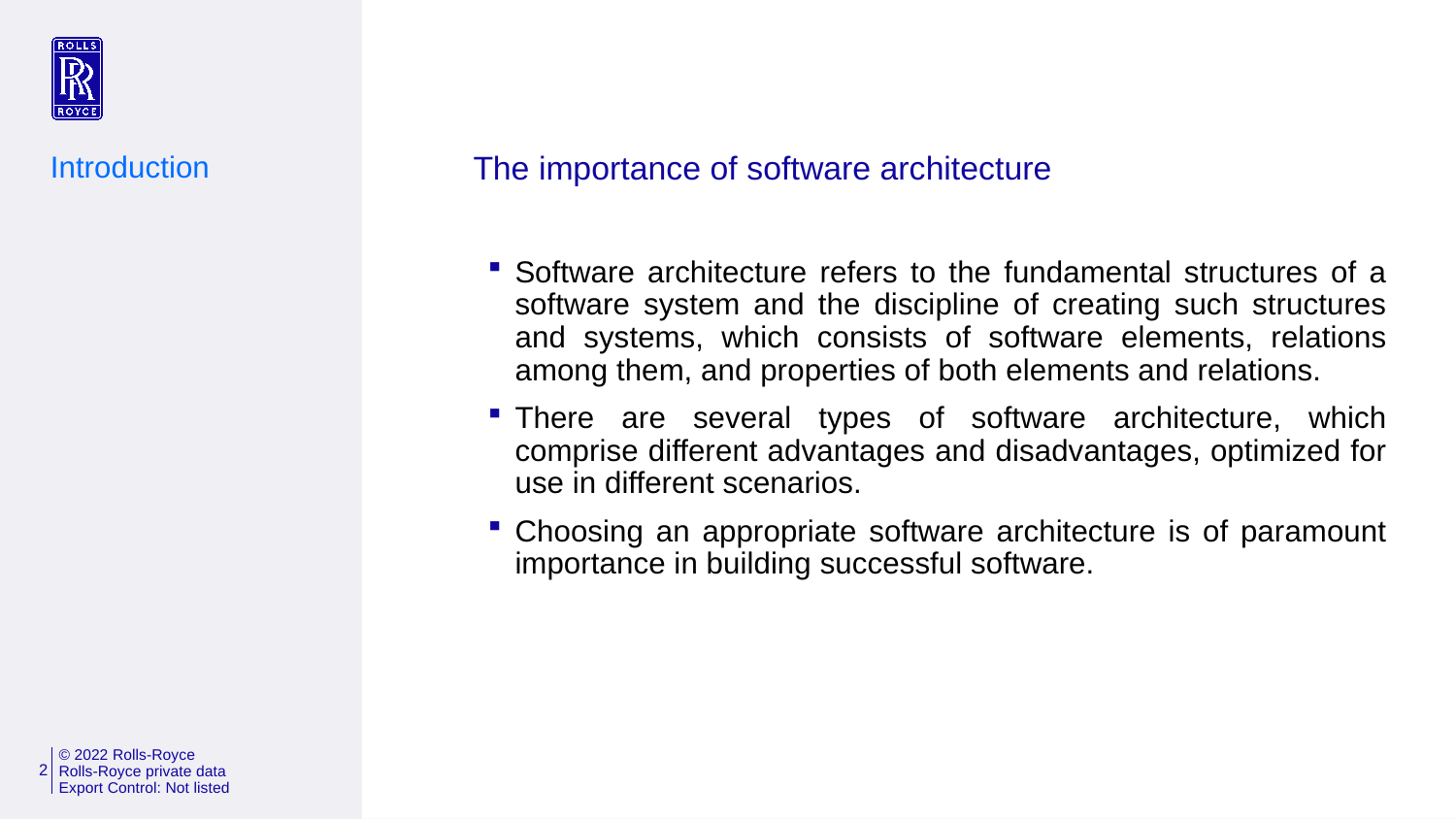

Introduction
# The importance of software architecture
Software architecture refers to the fundamental structures of a software system and the discipline of creating such structures and systems, which consists of software elements, relations among them, and properties of both elements and relations.
There are several types of software architecture, which comprise different advantages and disadvantages, optimized for use in different scenarios.
Choosing an appropriate software architecture is of paramount importance in building successful software.